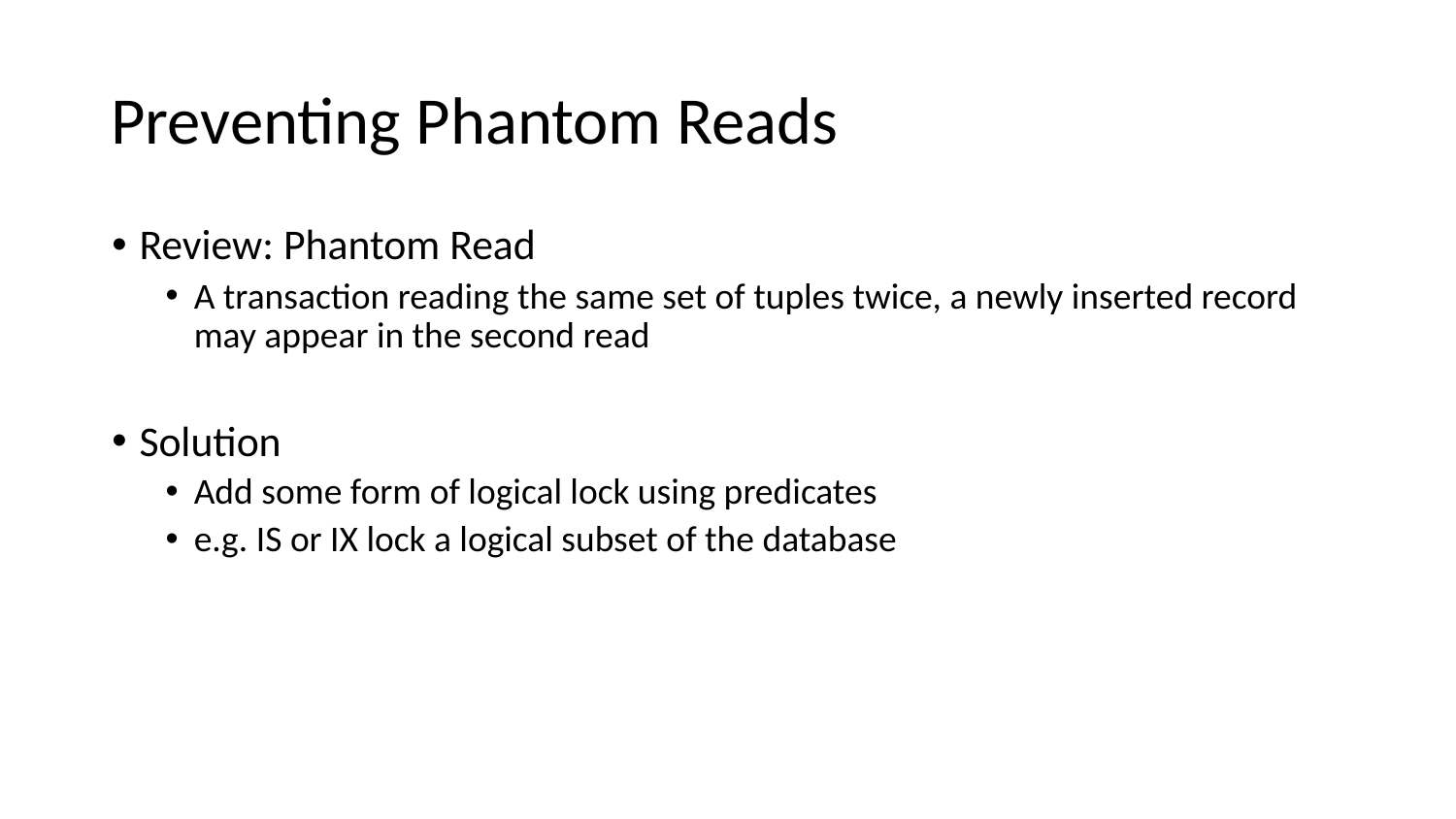

# Preventing Phantom Reads
Review: Phantom Read
A transaction reading the same set of tuples twice, a newly inserted record may appear in the second read

Solution
Add some form of logical lock using predicates
e.g. IS or IX lock a logical subset of the database